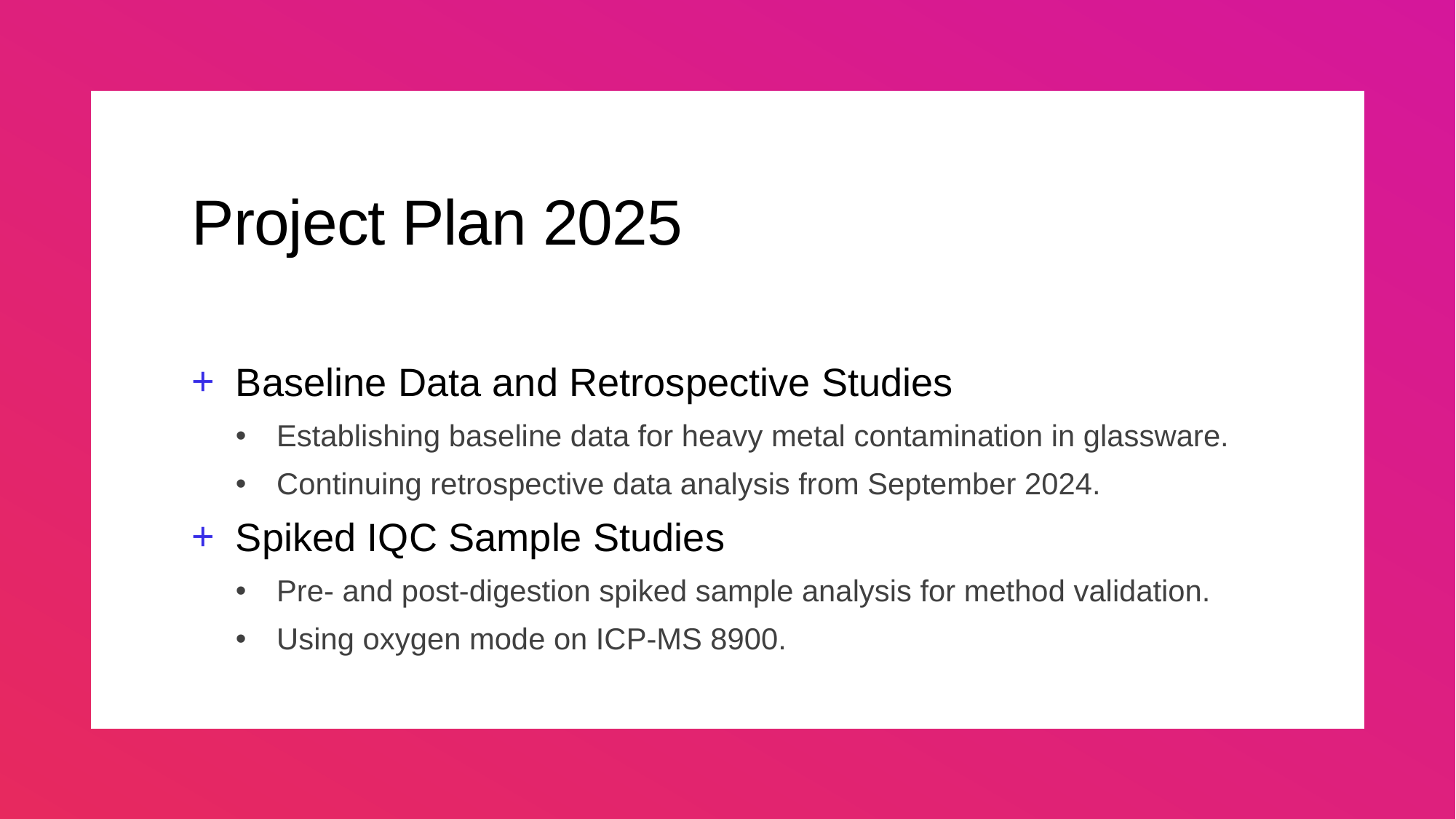

# Project Plan 2025
Baseline Data and Retrospective Studies
Establishing baseline data for heavy metal contamination in glassware.
Continuing retrospective data analysis from September 2024.
Spiked IQC Sample Studies
Pre- and post-digestion spiked sample analysis for method validation.
Using oxygen mode on ICP-MS 8900.